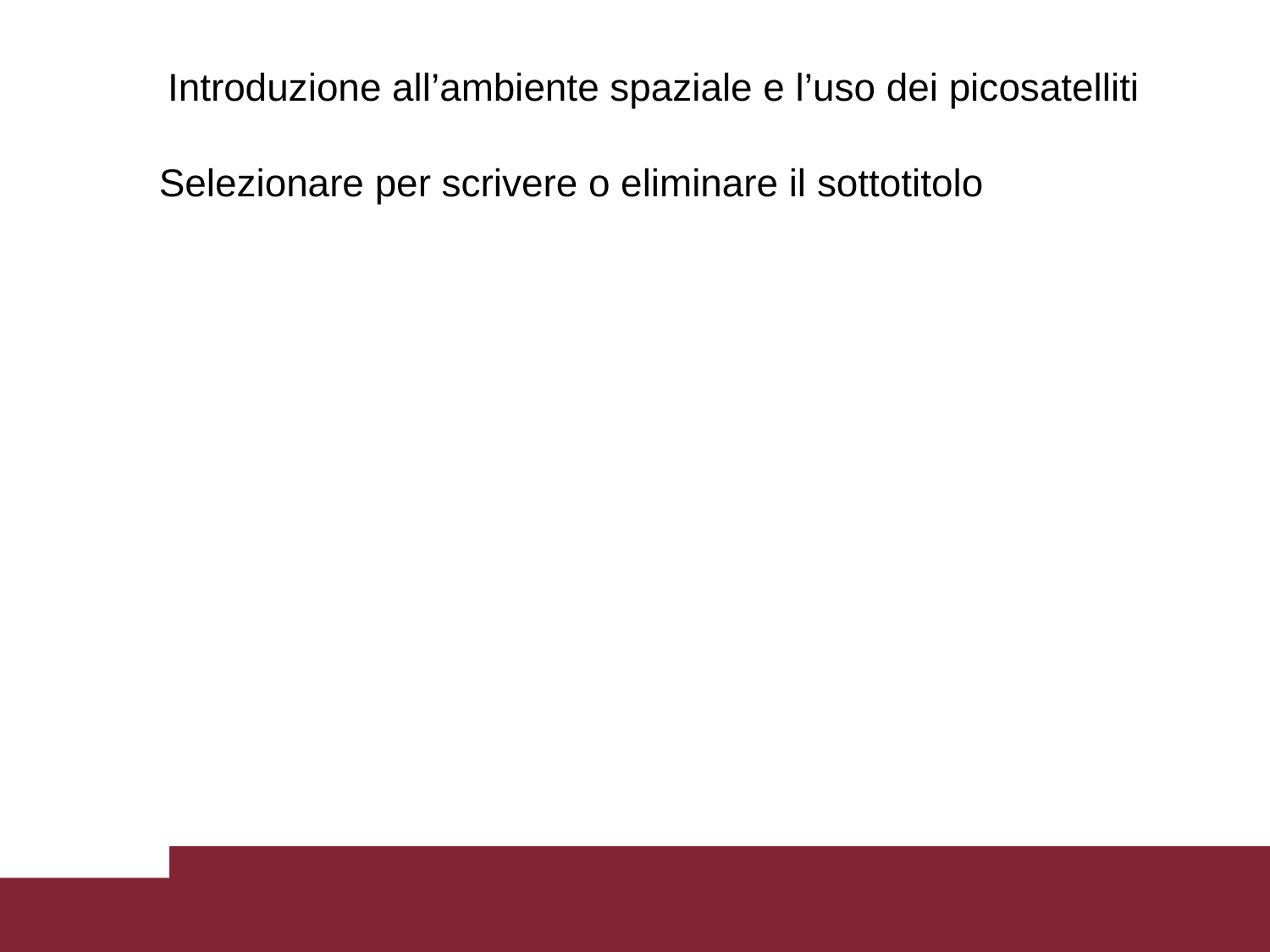

Introduzione all’ambiente spaziale e l’uso dei picosatelliti

Selezionare per scrivere o eliminare il sottotitolo

Titolo Presentazione
09/27/2021
2